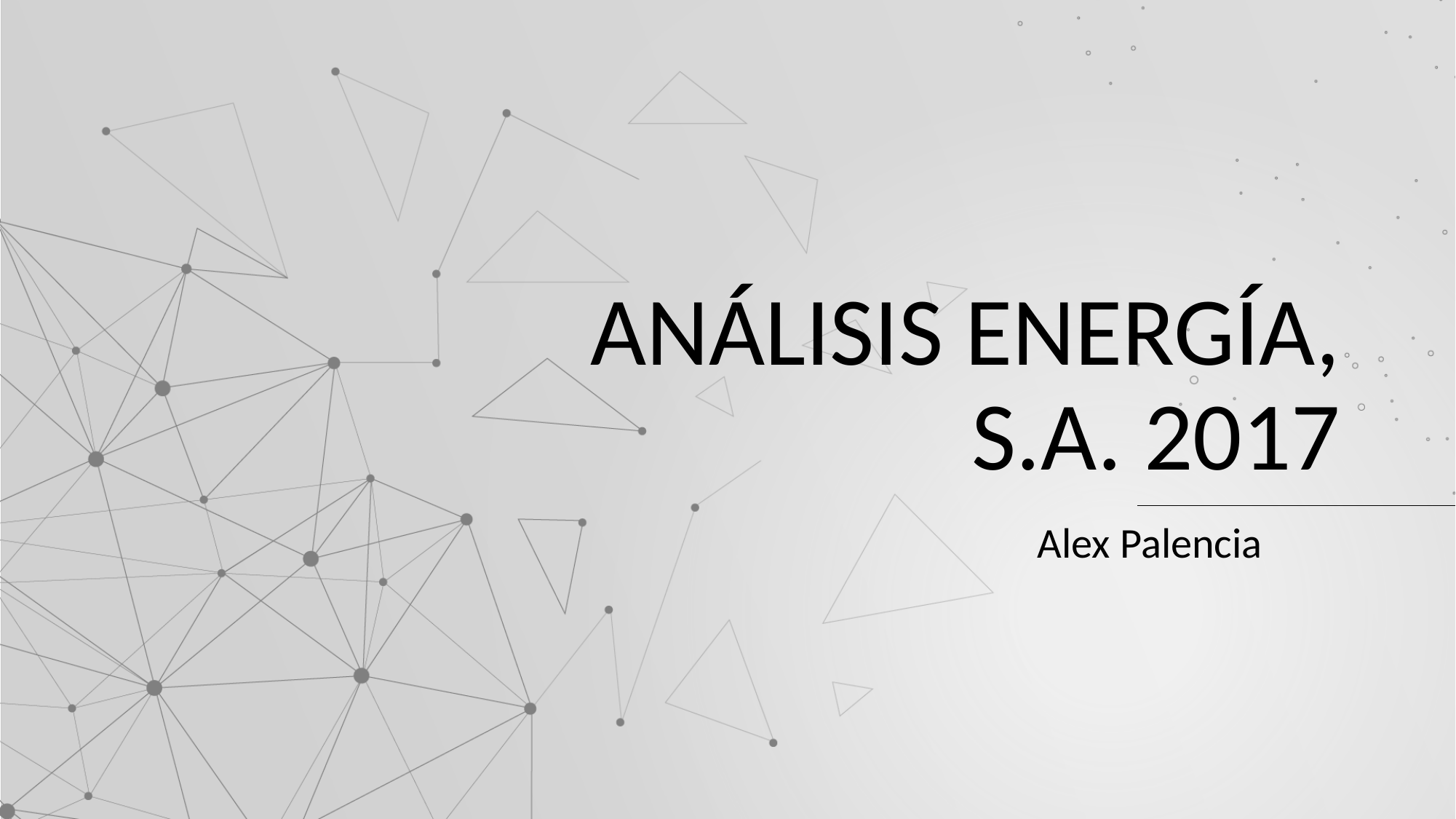

# ANÁLISIS ENERGÍA, S.A. 2017
Alex Palencia